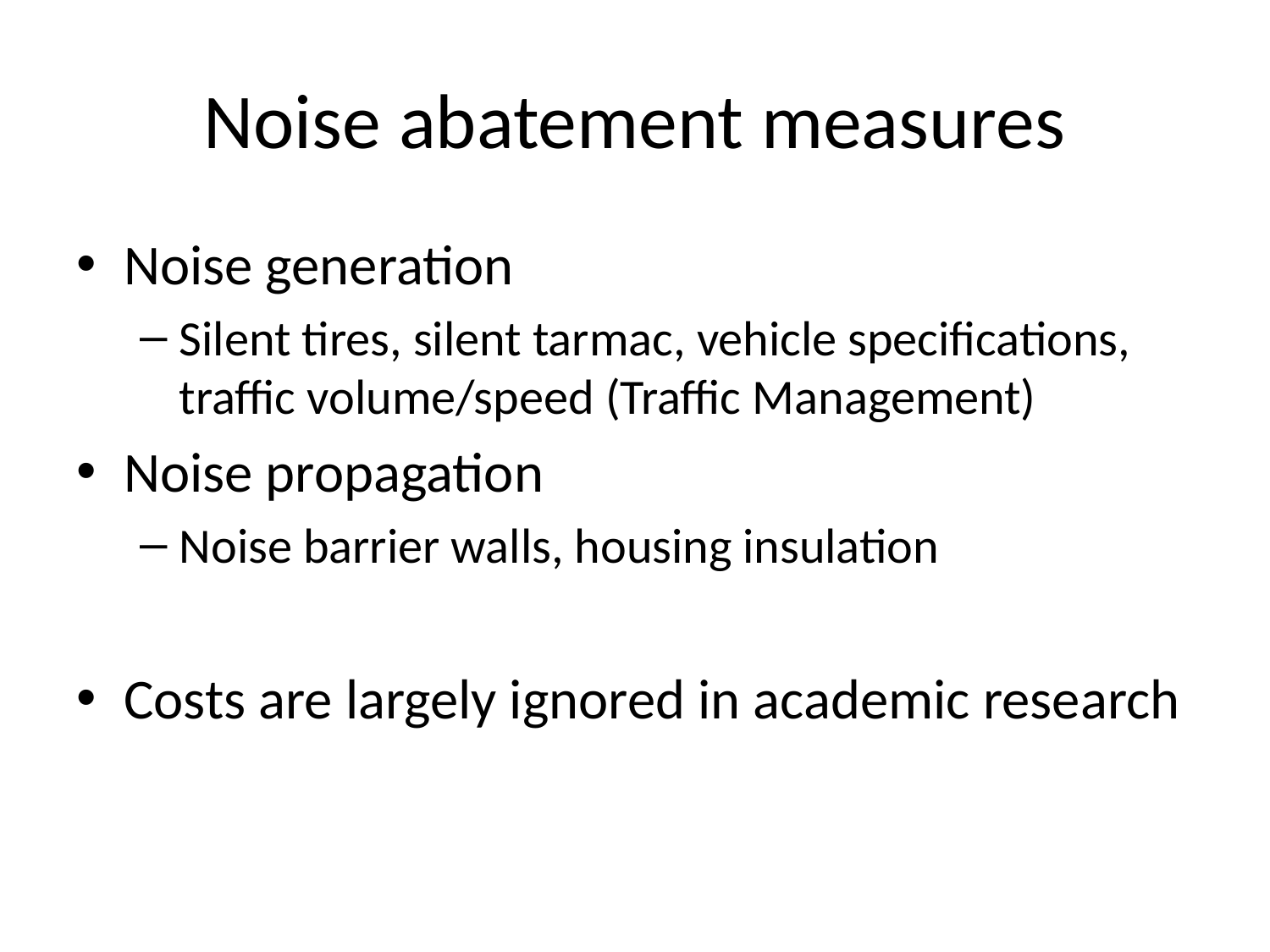

# Noise abatement measures
Noise generation
Silent tires, silent tarmac, vehicle specifications, traffic volume/speed (Traffic Management)
Noise propagation
Noise barrier walls, housing insulation

Costs are largely ignored in academic research